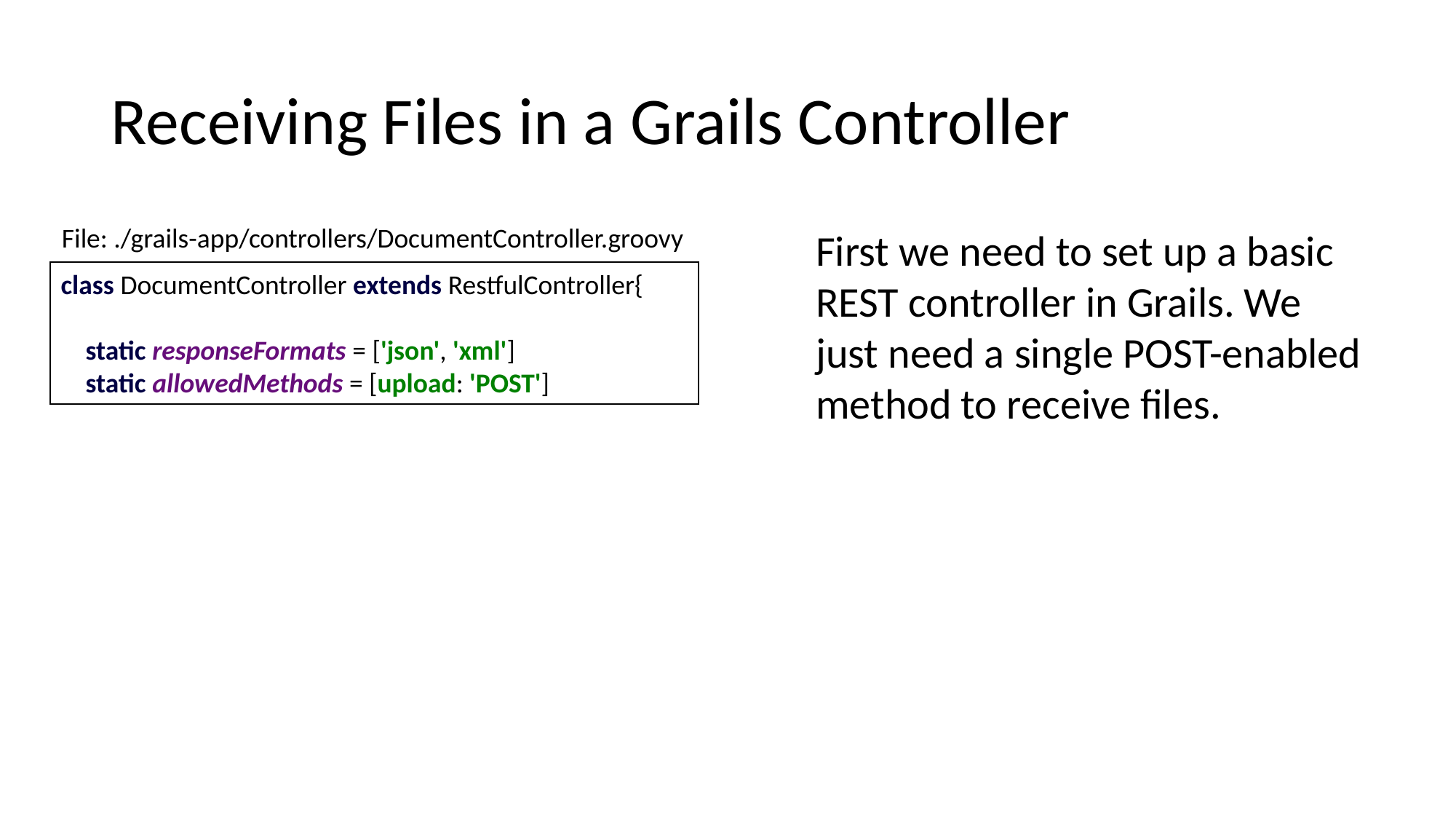

# Receiving Files in a Grails Controller
File: ./grails-app/controllers/DocumentController.groovy
First we need to set up a basic REST controller in Grails. We just need a single POST-enabled method to receive files.
class DocumentController extends RestfulController{
    static responseFormats = ['json', 'xml']
    static allowedMethods = [upload: 'POST']